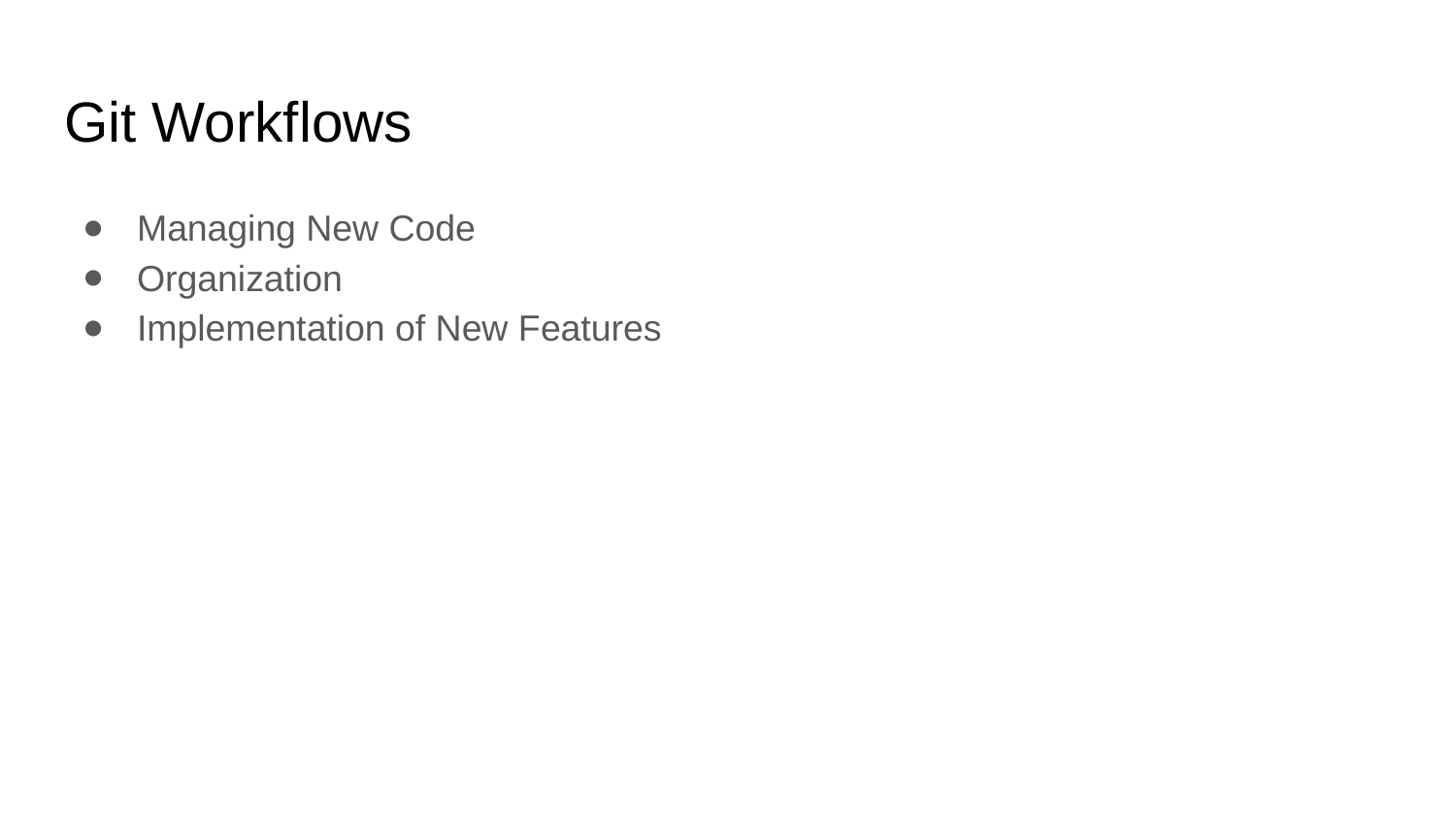

# Git Workflows
Managing New Code
Organization
Implementation of New Features